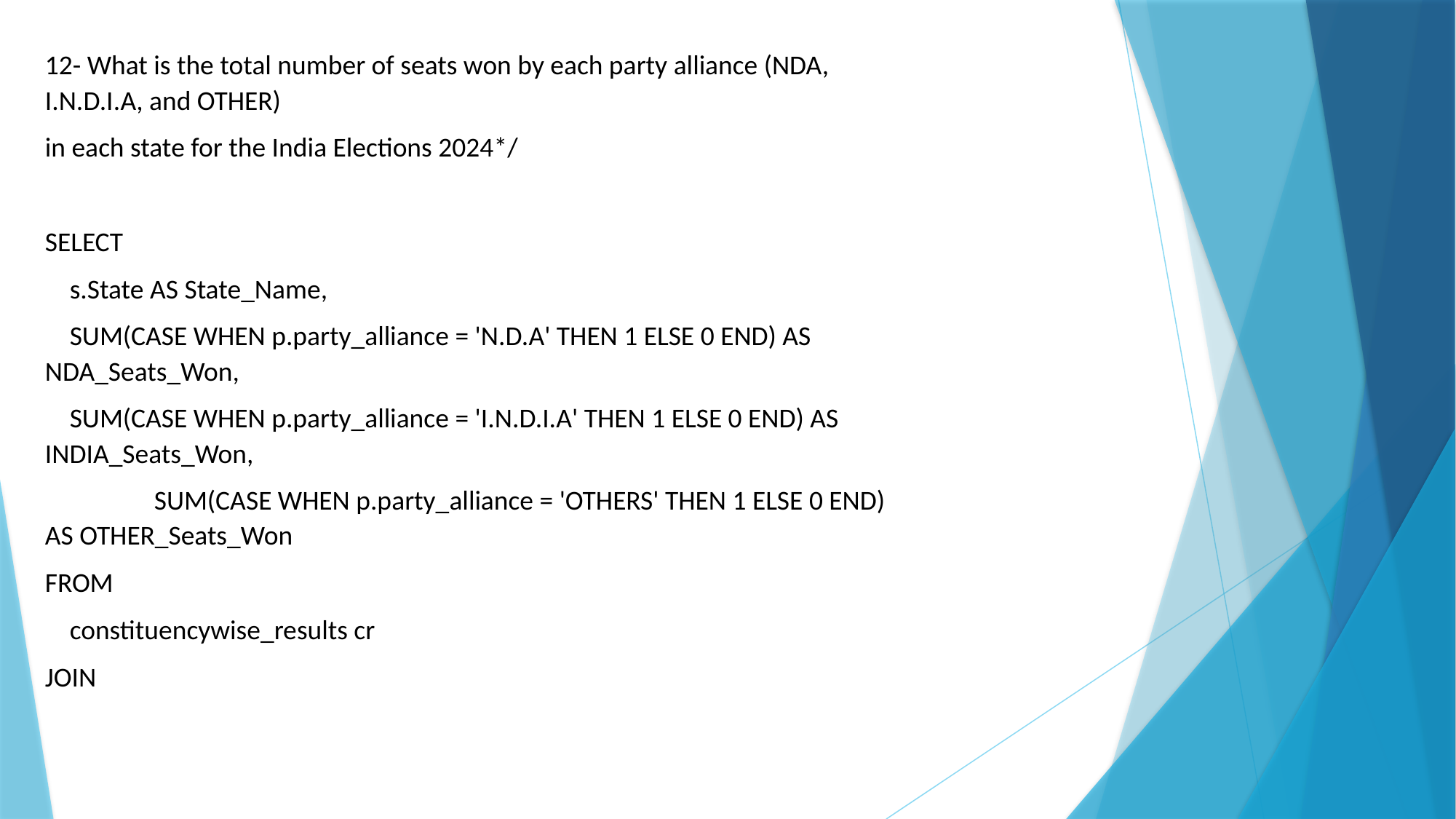

12- What is the total number of seats won by each party alliance (NDA, I.N.D.I.A, and OTHER)
in each state for the India Elections 2024*/

SELECT
    s.State AS State_Name,
    SUM(CASE WHEN p.party_alliance = 'N.D.A' THEN 1 ELSE 0 END) AS NDA_Seats_Won,
    SUM(CASE WHEN p.party_alliance = 'I.N.D.I.A' THEN 1 ELSE 0 END) AS INDIA_Seats_Won,
	SUM(CASE WHEN p.party_alliance = 'OTHERS' THEN 1 ELSE 0 END) AS OTHER_Seats_Won
FROM
    constituencywise_results cr
JOIN